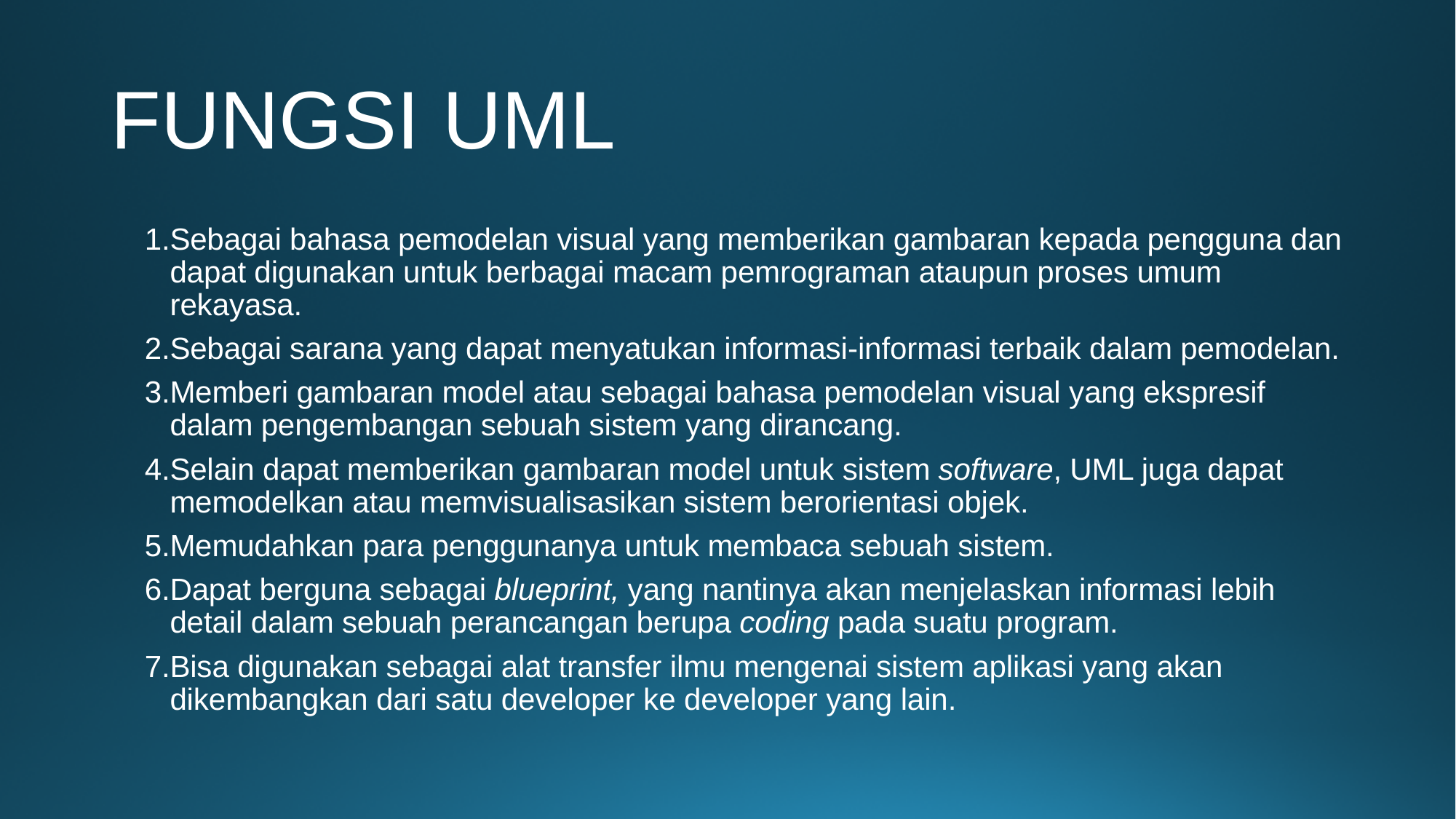

# FUNGSI UML
Sebagai bahasa pemodelan visual yang memberikan gambaran kepada pengguna dan dapat digunakan untuk berbagai macam pemrograman ataupun proses umum rekayasa.
Sebagai sarana yang dapat menyatukan informasi-informasi terbaik dalam pemodelan.
Memberi gambaran model atau sebagai bahasa pemodelan visual yang ekspresif dalam pengembangan sebuah sistem yang dirancang.
Selain dapat memberikan gambaran model untuk sistem software, UML juga dapat memodelkan atau memvisualisasikan sistem berorientasi objek.
Memudahkan para penggunanya untuk membaca sebuah sistem.
Dapat berguna sebagai blueprint, yang nantinya akan menjelaskan informasi lebih detail dalam sebuah perancangan berupa coding pada suatu program.
Bisa digunakan sebagai alat transfer ilmu mengenai sistem aplikasi yang akan dikembangkan dari satu developer ke developer yang lain.